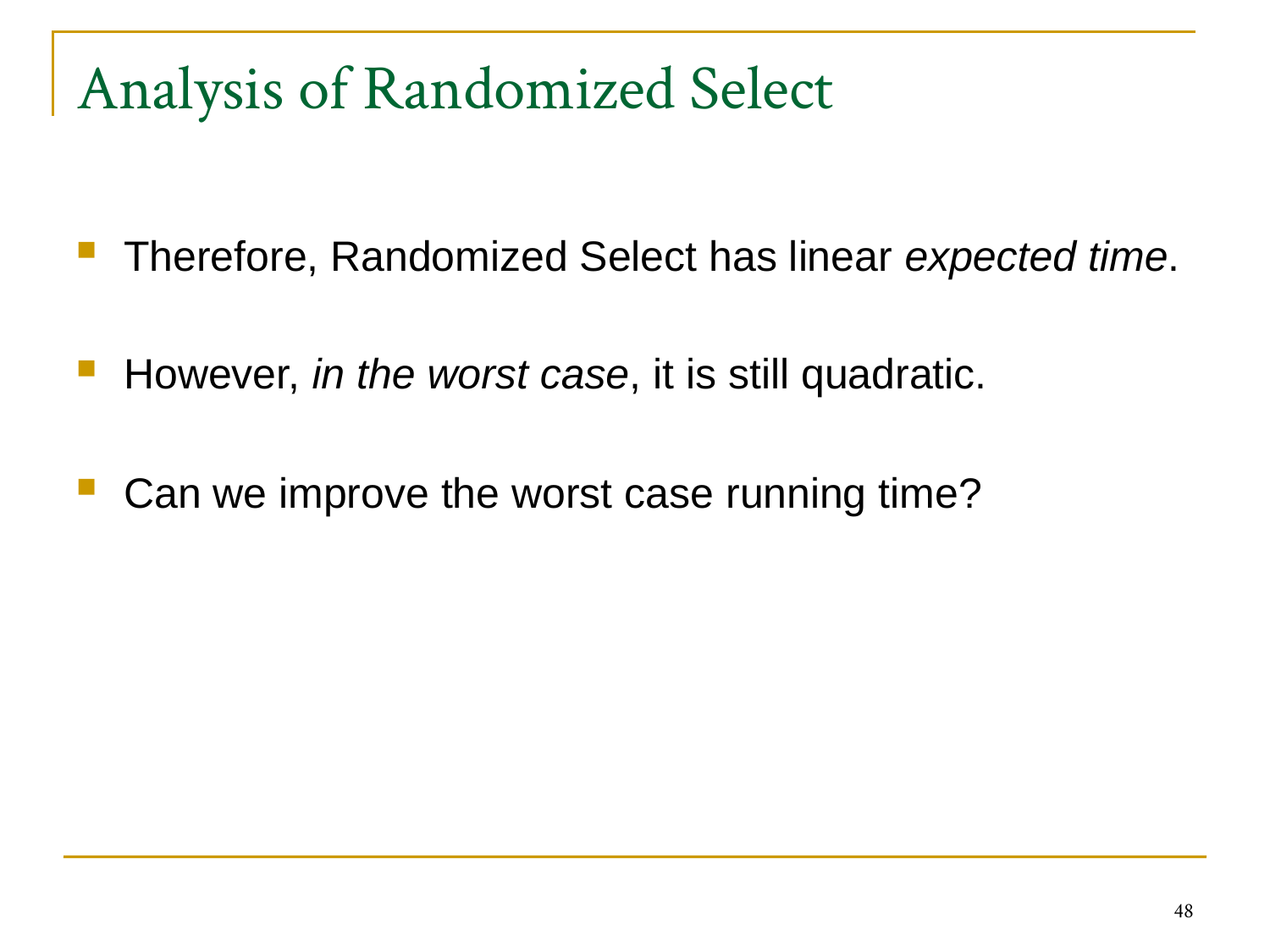

# Analysis of Randomized Select
Therefore, Randomized Select has linear expected time.

However, in the worst case, it is still quadratic.

Can we improve the worst case running time?
48